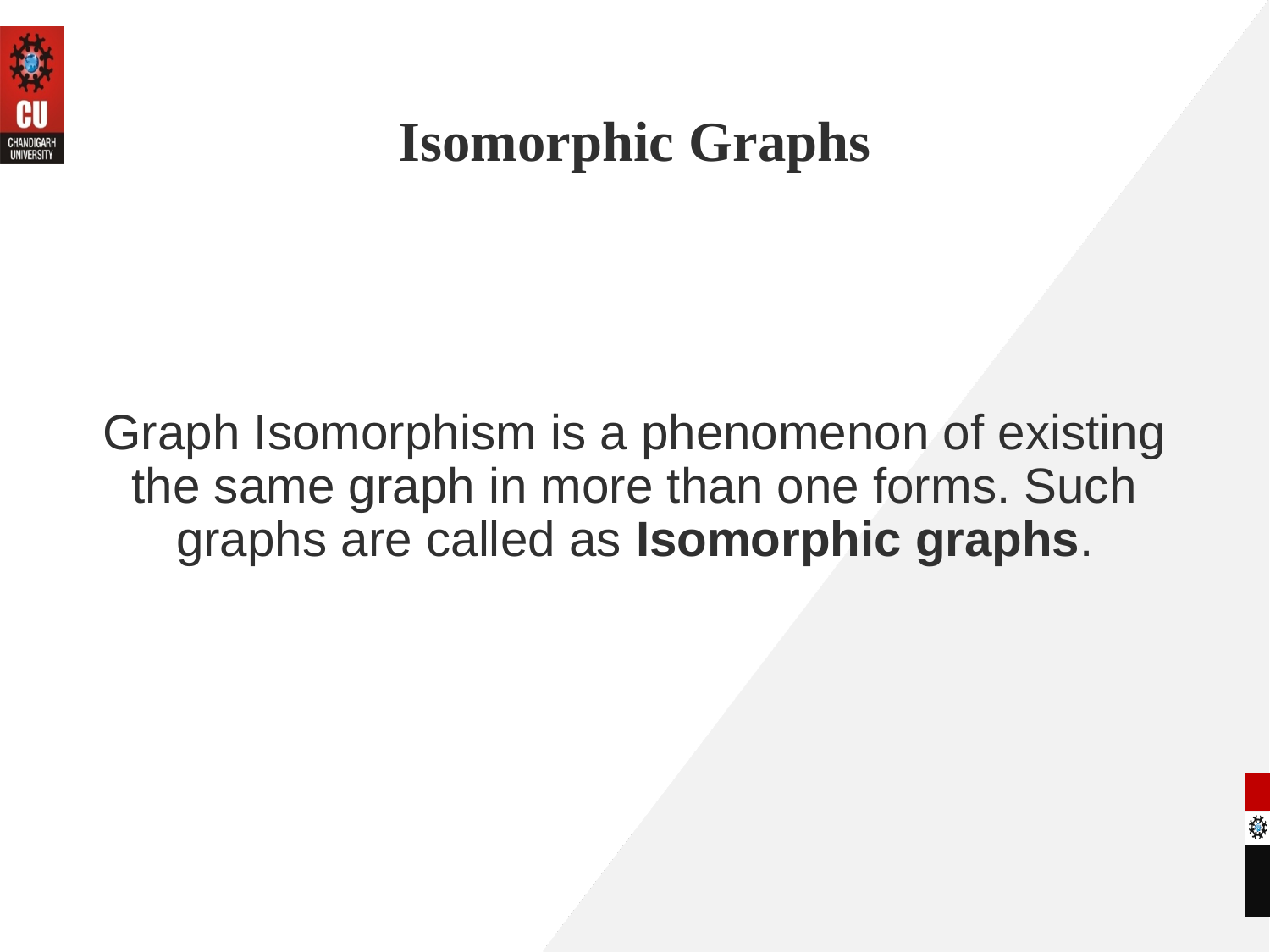

# Isomorphic Graphs

Graph Isomorphism is a phenomenon of existing the same graph in more than one forms. Such graphs are called as Isomorphic graphs.